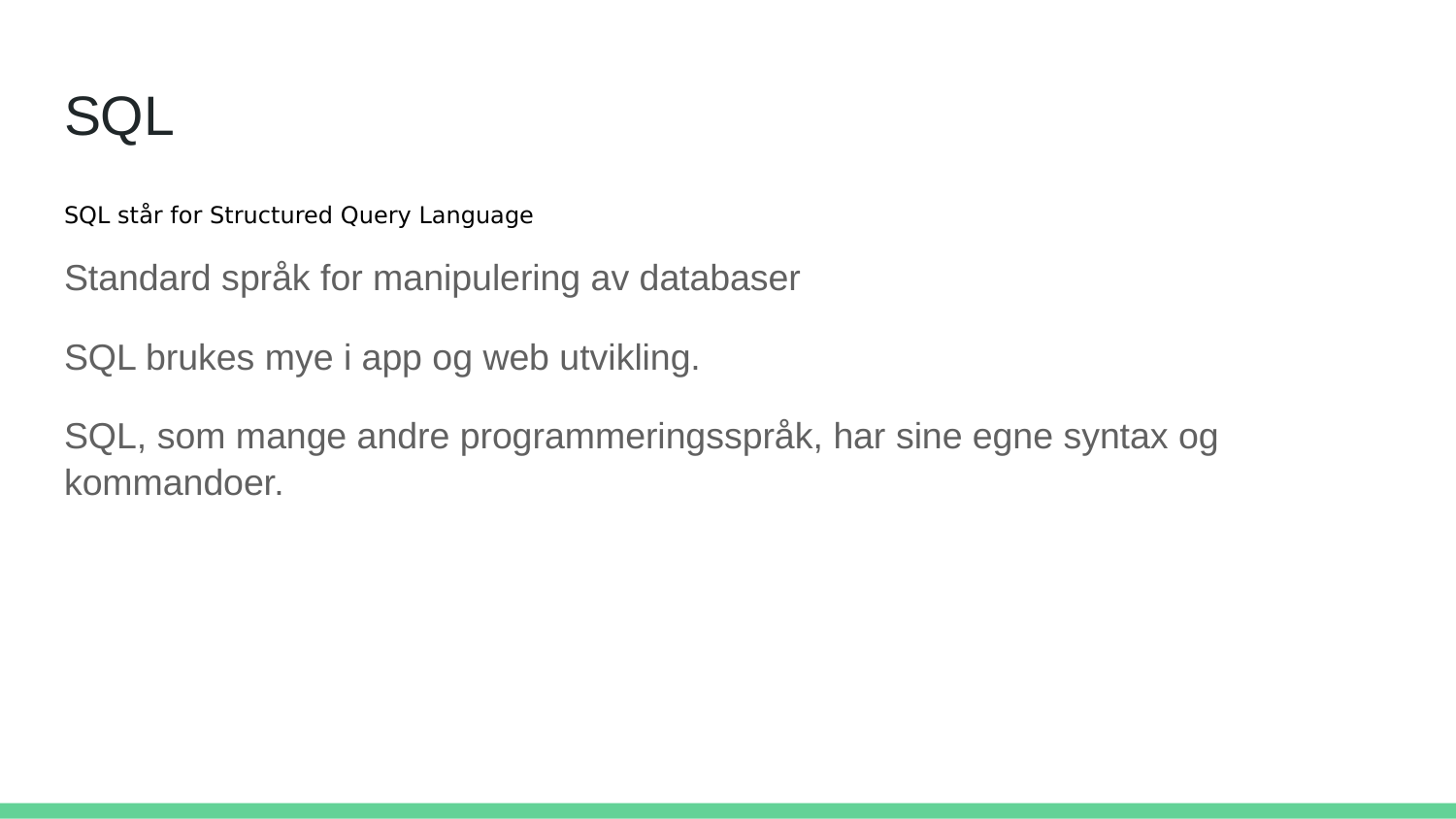

# SQL
SQL står for Structured Query Language
Standard språk for manipulering av databaser
SQL brukes mye i app og web utvikling.
SQL, som mange andre programmeringsspråk, har sine egne syntax og kommandoer.